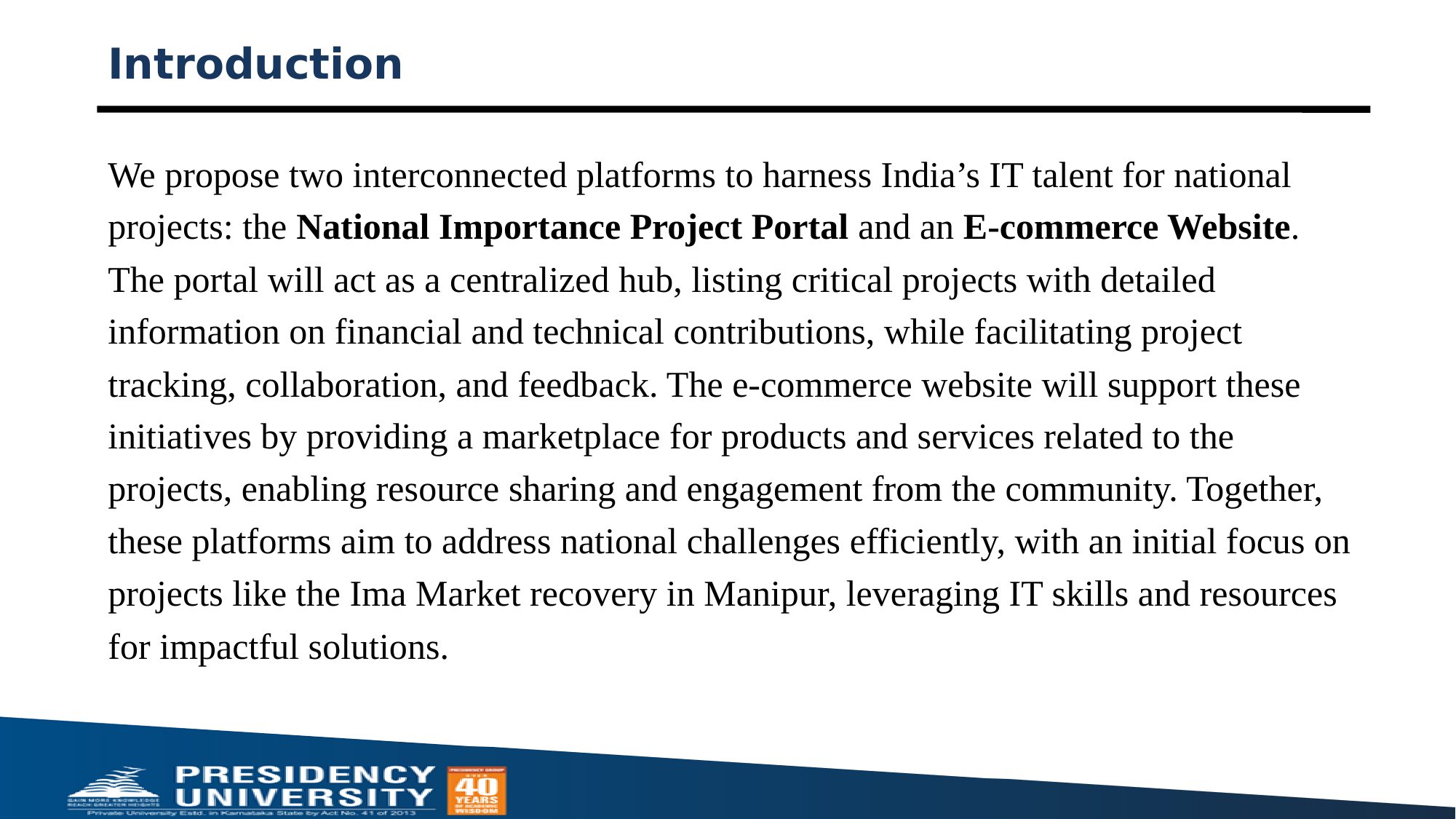

# Introduction
We propose two interconnected platforms to harness India’s IT talent for national projects: the National Importance Project Portal and an E-commerce Website. The portal will act as a centralized hub, listing critical projects with detailed information on financial and technical contributions, while facilitating project tracking, collaboration, and feedback. The e-commerce website will support these initiatives by providing a marketplace for products and services related to the projects, enabling resource sharing and engagement from the community. Together, these platforms aim to address national challenges efficiently, with an initial focus on projects like the Ima Market recovery in Manipur, leveraging IT skills and resources for impactful solutions.